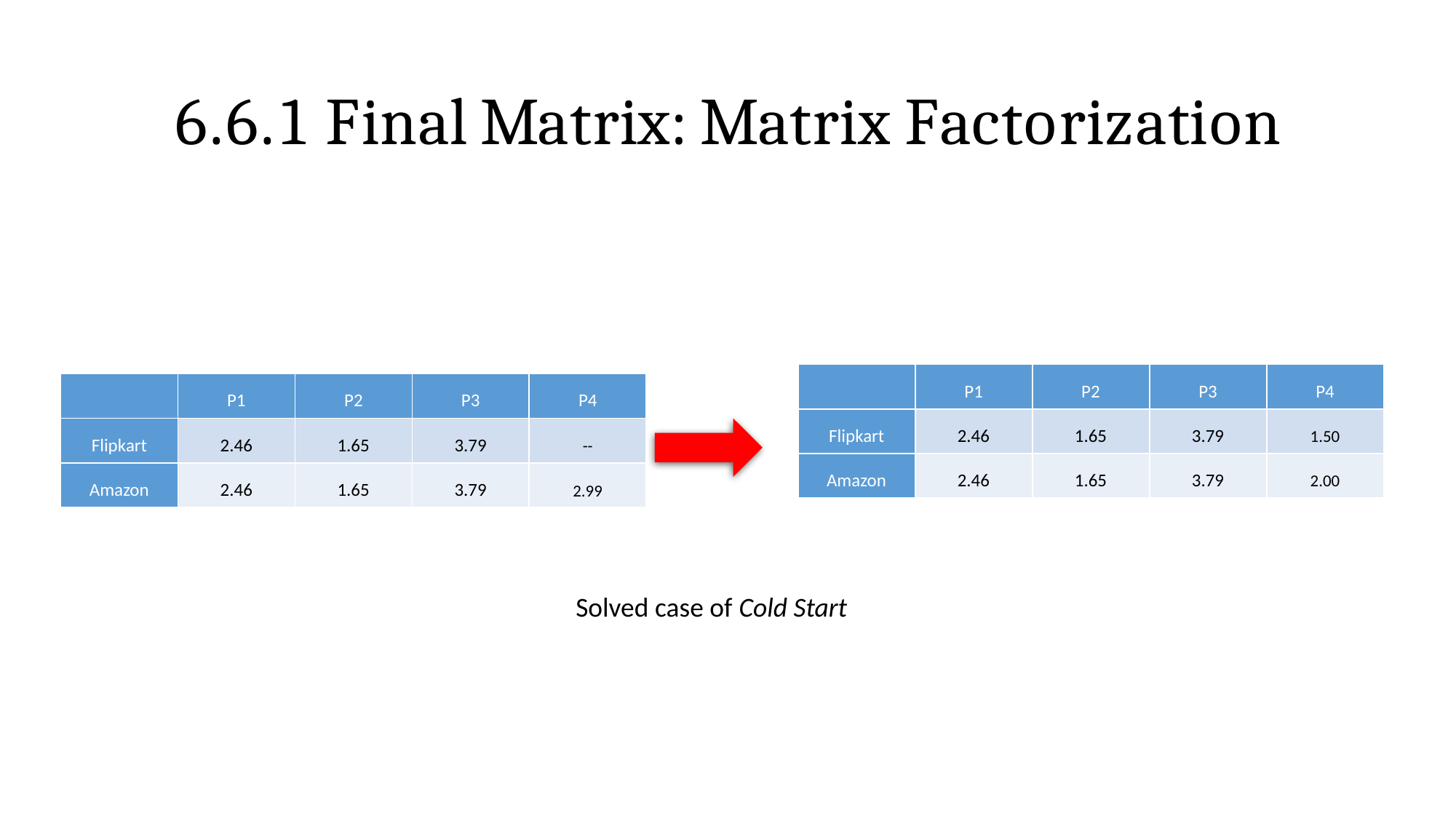

# 6.6.1 Final Matrix: Matrix Factorization
|  | P1 | P2 | P3 | P4 |
| --- | --- | --- | --- | --- |
| Flipkart | 2.46 | 1.65 | 3.79 | 1.50 |
| Amazon | 2.46 | 1.65 | 3.79 | 2.00 |
|  | P1 | P2 | P3 | P4 |
| --- | --- | --- | --- | --- |
| Flipkart | 2.46 | 1.65 | 3.79 | -- |
| Amazon | 2.46 | 1.65 | 3.79 | 2.99 |

Solved case of Cold Start